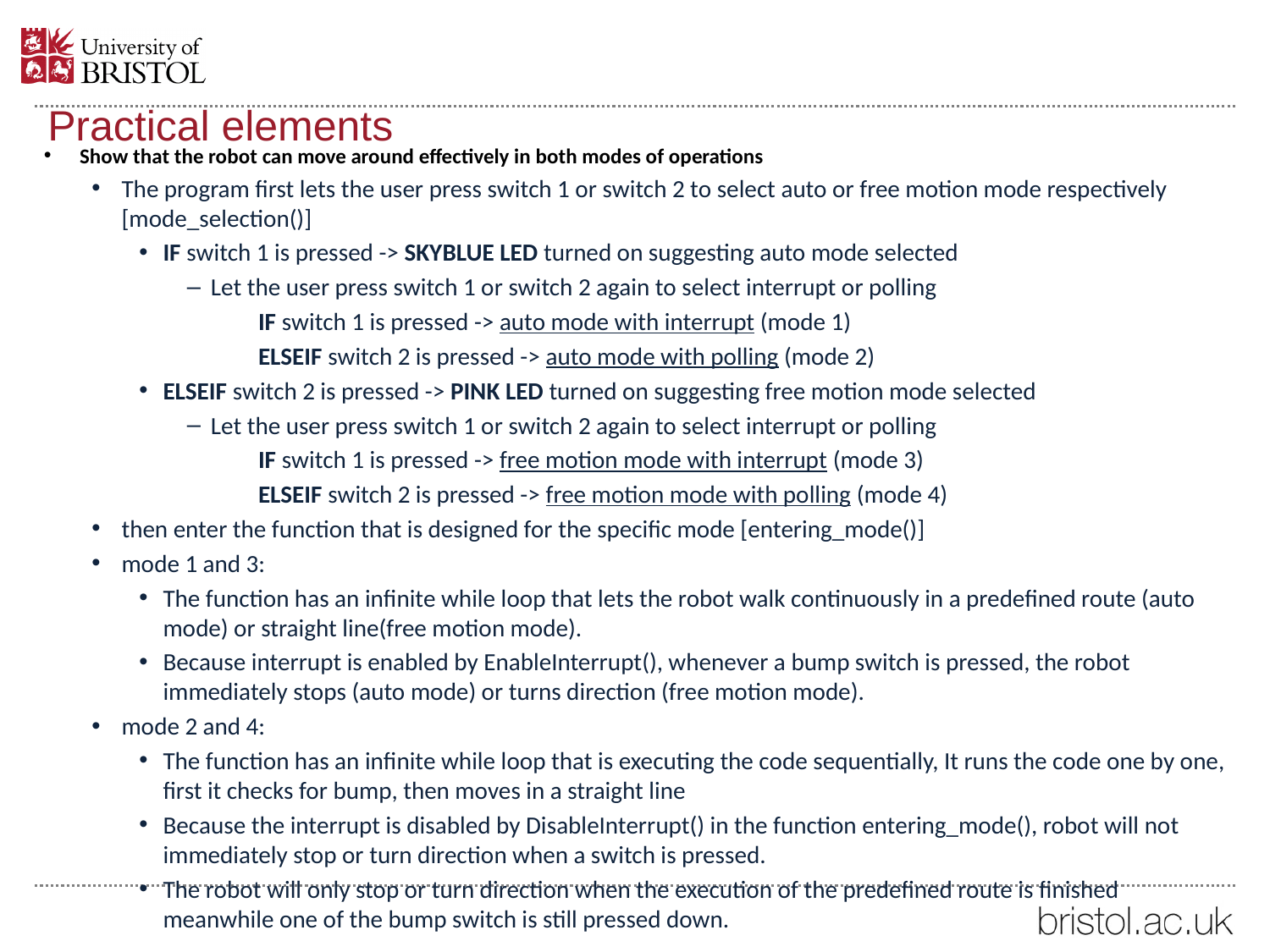

# Practical elements
Show that the robot can move around effectively in both modes of operations
The program first lets the user press switch 1 or switch 2 to select auto or free motion mode respectively [mode_selection()]
IF switch 1 is pressed -> SKYBLUE LED turned on suggesting auto mode selected
Let the user press switch 1 or switch 2 again to select interrupt or polling
IF switch 1 is pressed -> auto mode with interrupt (mode 1)
ELSEIF switch 2 is pressed -> auto mode with polling (mode 2)
ELSEIF switch 2 is pressed -> PINK LED turned on suggesting free motion mode selected
Let the user press switch 1 or switch 2 again to select interrupt or polling
IF switch 1 is pressed -> free motion mode with interrupt (mode 3)
ELSEIF switch 2 is pressed -> free motion mode with polling (mode 4)
then enter the function that is designed for the specific mode [entering_mode()]
mode 1 and 3:
The function has an infinite while loop that lets the robot walk continuously in a predefined route (auto mode) or straight line(free motion mode).
Because interrupt is enabled by EnableInterrupt(), whenever a bump switch is pressed, the robot immediately stops (auto mode) or turns direction (free motion mode).
mode 2 and 4:
The function has an infinite while loop that is executing the code sequentially, It runs the code one by one, first it checks for bump, then moves in a straight line
Because the interrupt is disabled by DisableInterrupt() in the function entering_mode(), robot will not immediately stop or turn direction when a switch is pressed.
The robot will only stop or turn direction when the execution of the predefined route is finished meanwhile one of the bump switch is still pressed down.
2